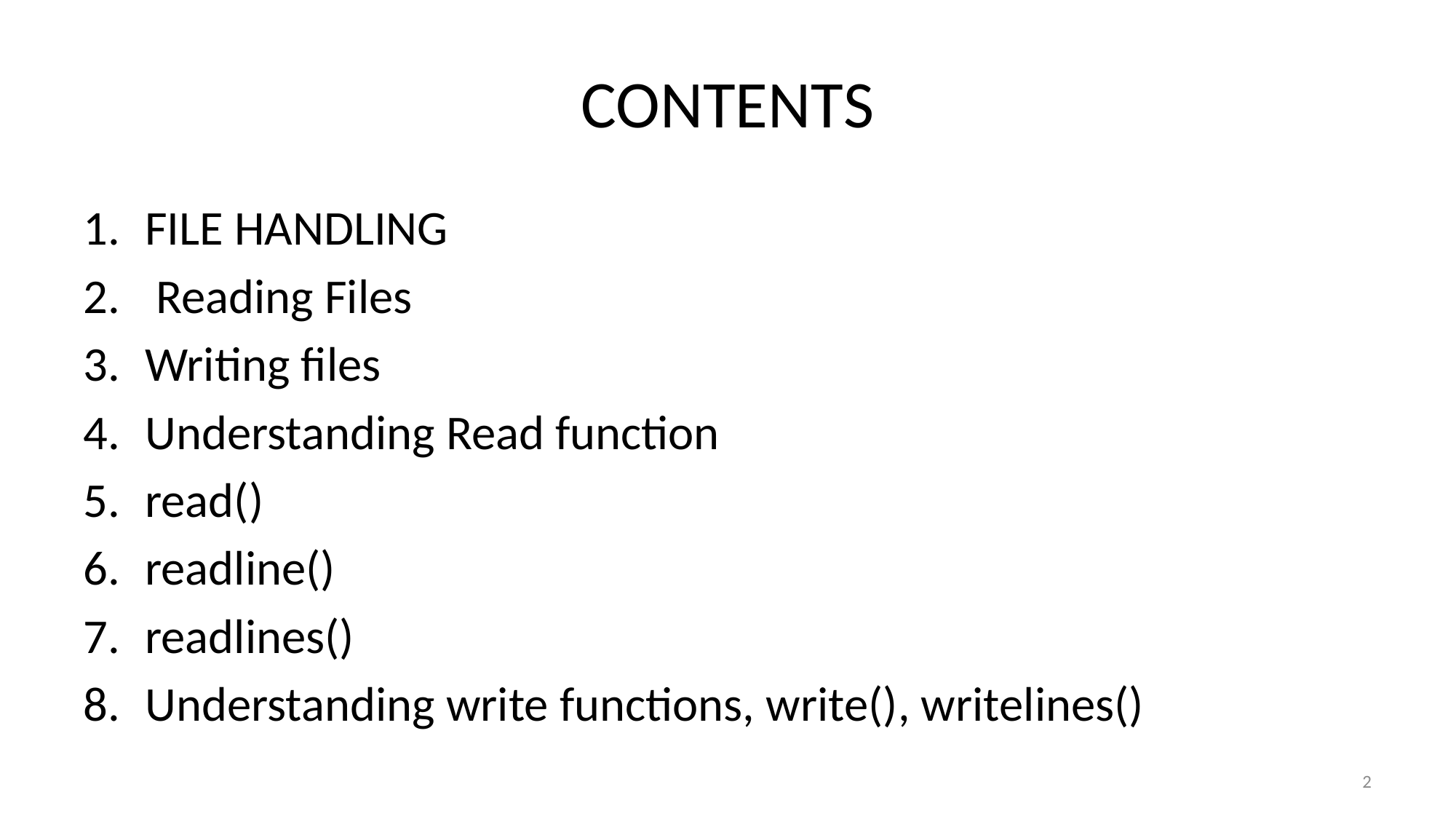

# CONTENTS
FILE HANDLING
 Reading Files
Writing files
Understanding Read function
read()
readline()
readlines()
Understanding write functions, write(), writelines()

2